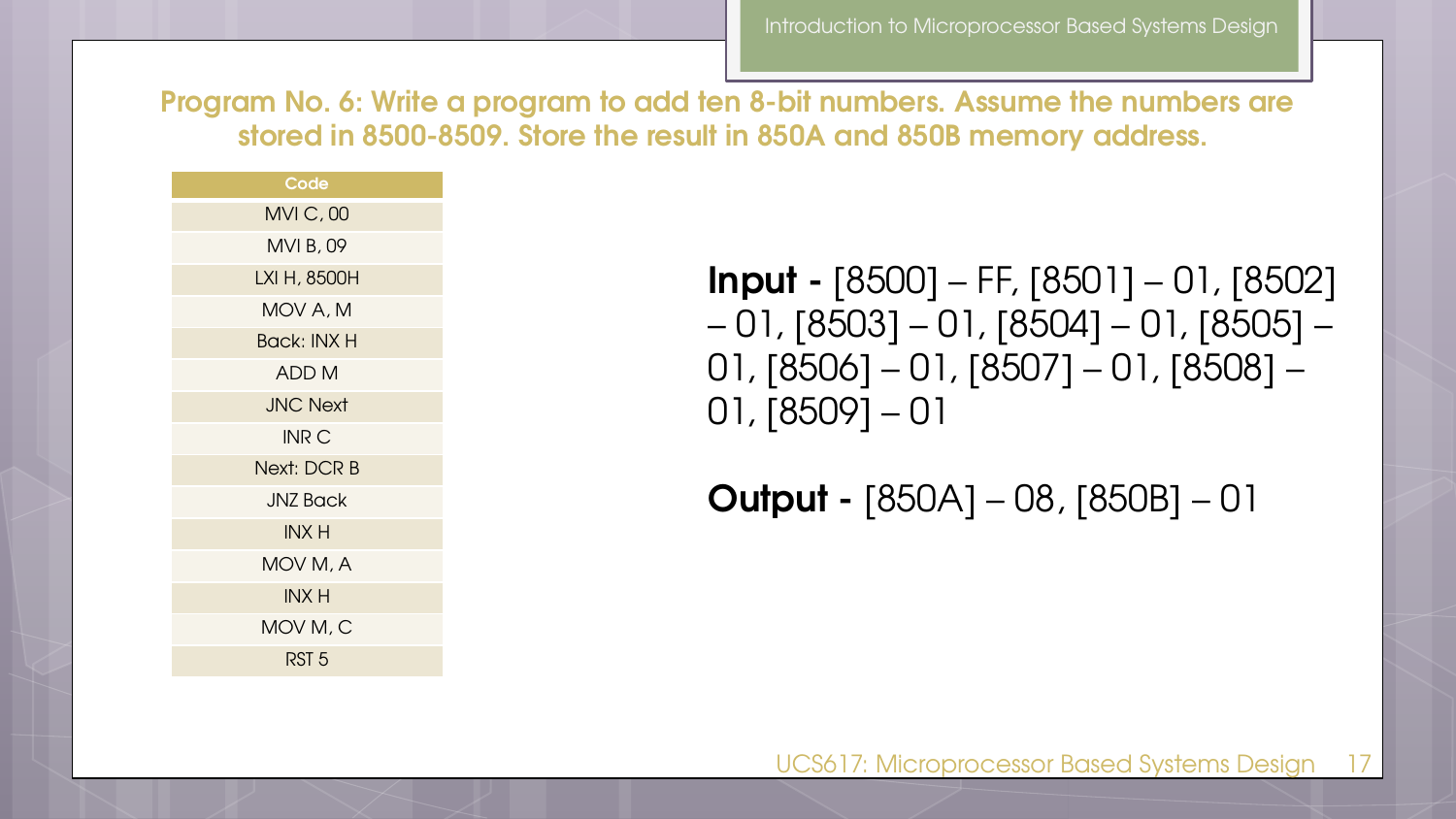

Introduction to Microprocessor Based Systems Design
Program No. 6: Write a program to add ten 8-bit numbers. Assume the numbers are stored in 8500-8509. Store the result in 850A and 850B memory address.
| Code |
| --- |
| MVI C, 00 |
| MVI B, 09 |
| LXI H, 8500H |
| MOV A, M |
| Back: INX H |
| ADD M |
| JNC Next |
| INR C |
| Next: DCR B |
| JNZ Back |
| INX H |
| MOV M, A |
| INX H |
| MOV M, C |
| RST 5 |
Input - [8500] – FF, [8501] – 01, [8502] – 01, [8503] – 01, [8504] – 01, [8505] – 01, [8506] – 01, [8507] – 01, [8508] – 01, [8509] – 01

Output - [850A] – 08, [850B] – 01
UCS617: Microprocessor Based Systems Design
17